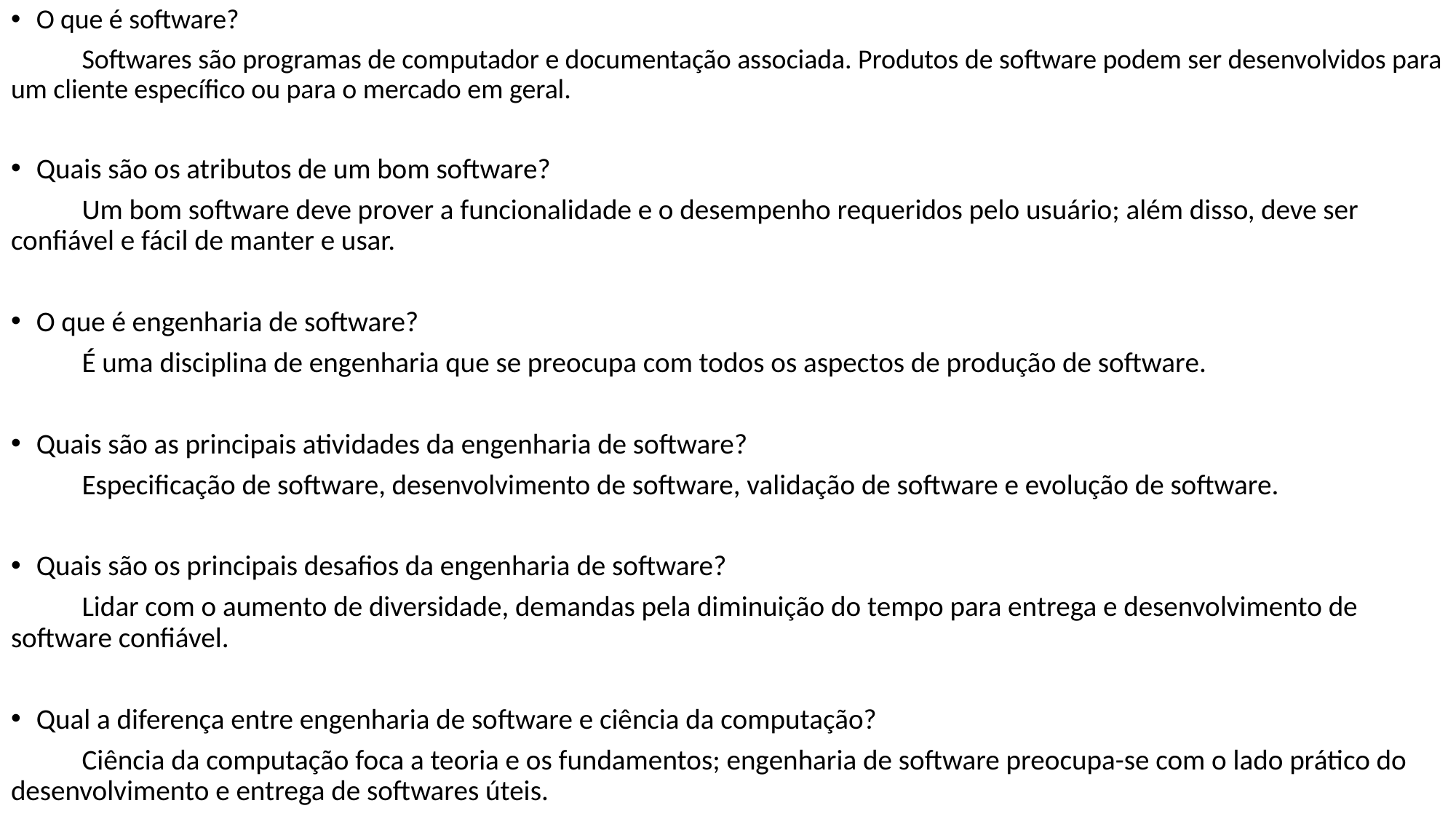

O que é software?
	Softwares são programas de computador e documentação associada. Produtos de software podem ser desenvolvidos para um cliente específico ou para o mercado em geral.

Quais são os atributos de um bom software?
	Um bom software deve prover a funcionalidade e o desempenho requeridos pelo usuário; além disso, deve ser confiável e fácil de manter e usar.

O que é engenharia de software?
	É uma disciplina de engenharia que se preocupa com todos os aspectos de produção de software.

Quais são as principais atividades da engenharia de software?
	Especificação de software, desenvolvimento de software, validação de software e evolução de software.

Quais são os principais desafios da engenharia de software?
	Lidar com o aumento de diversidade, demandas pela diminuição do tempo para entrega e desenvolvimento de software confiável.

Qual a diferença entre engenharia de software e ciência da computação?
	Ciência da computação foca a teoria e os fundamentos; engenharia de software preocupa-se com o lado prático do desenvolvimento e entrega de softwares úteis.